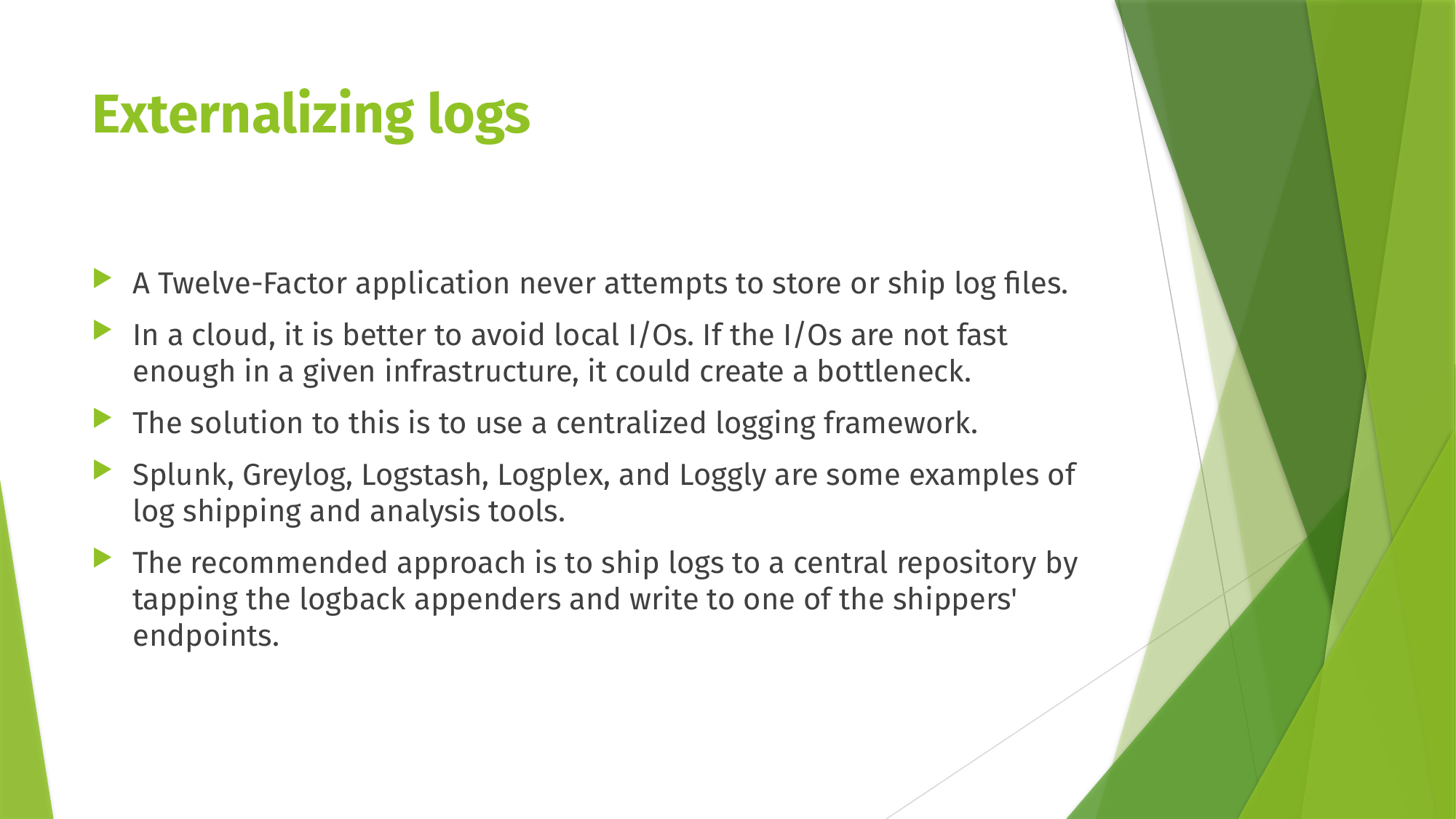

# Externalizing logs
A Twelve-Factor application never attempts to store or ship log files.
In a cloud, it is better to avoid local I/Os. If the I/Os are not fast enough in a given infrastructure, it could create a bottleneck.
The solution to this is to use a centralized logging framework.
Splunk, Greylog, Logstash, Logplex, and Loggly are some examples of log shipping and analysis tools.
The recommended approach is to ship logs to a central repository by tapping the logback appenders and write to one of the shippers' endpoints.